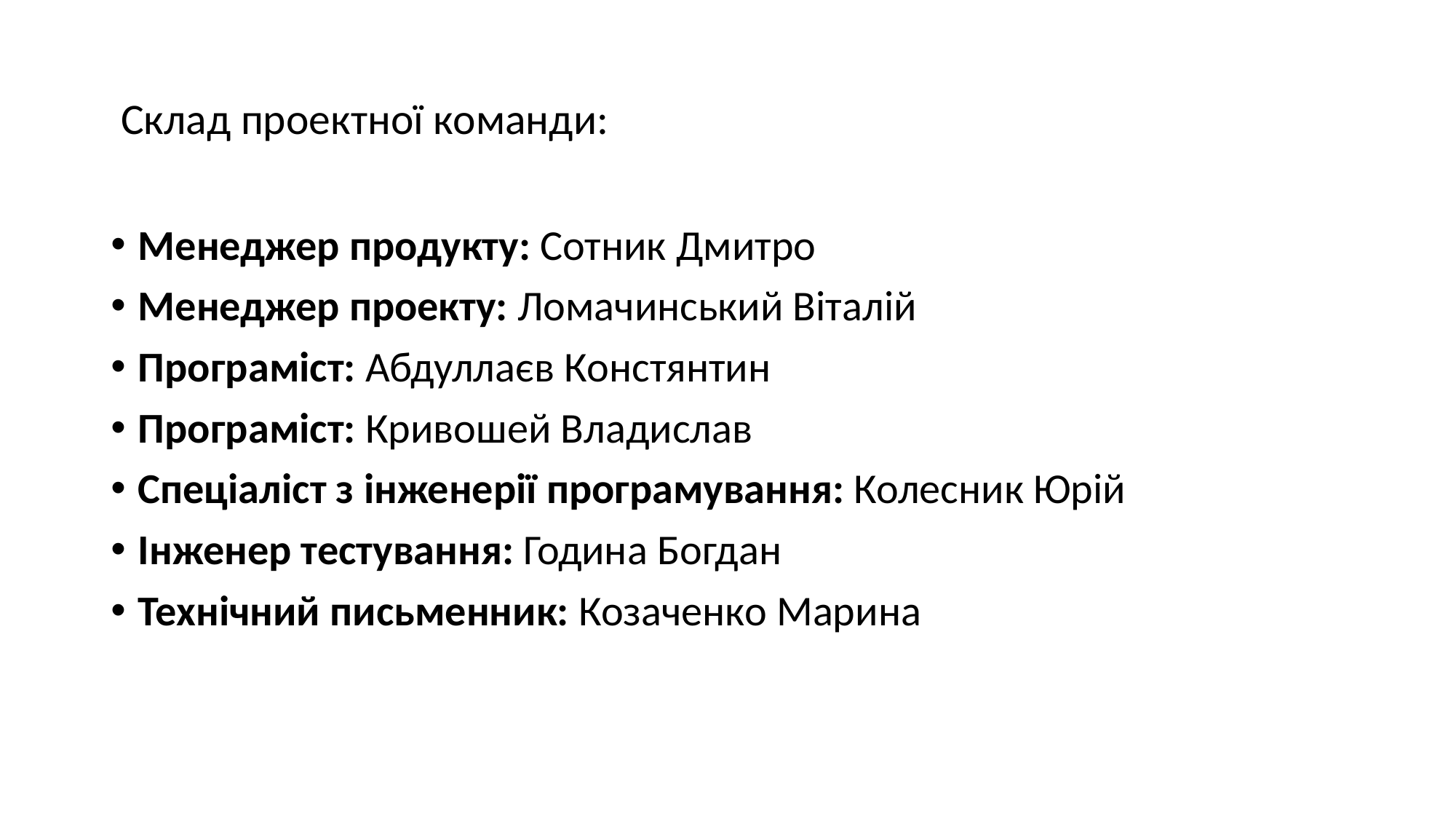

# Склад проектної команди:
Менеджер продукту: Сотник Дмитро
Менеджер проекту: Ломачинський Віталій
Програміст: Абдуллаєв Констянтин
Програміст: Кривошей Владислав
Спеціаліст з інженерії програмування: Колесник Юрій
Інженер тестування: Година Богдан
Технічний письменник: Козаченко Марина